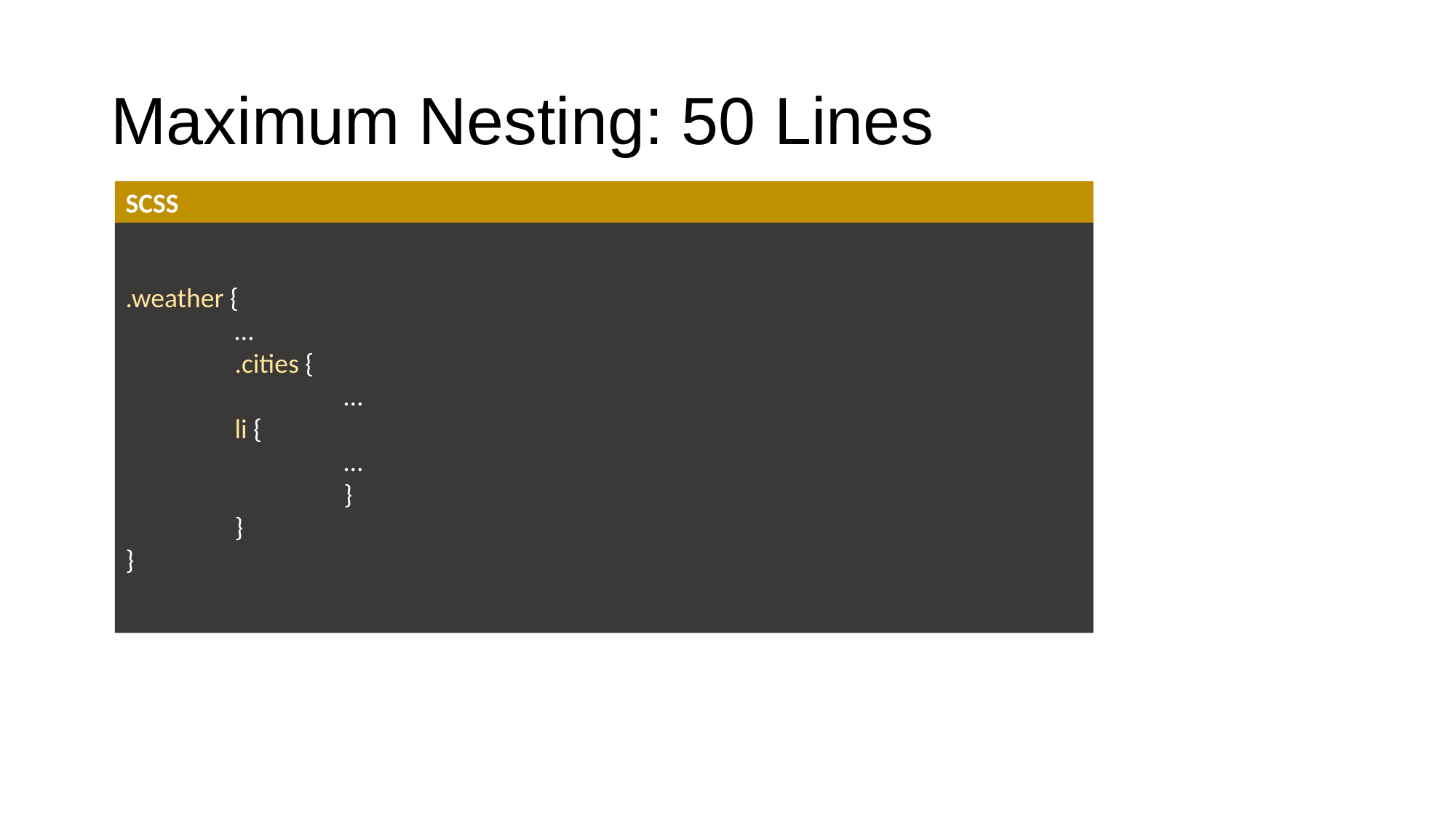

# Maximum Nesting: 50 Lines
SCSS
.weather {
	…
	.cities {
		…
li {
	…
    		}
  	}
}